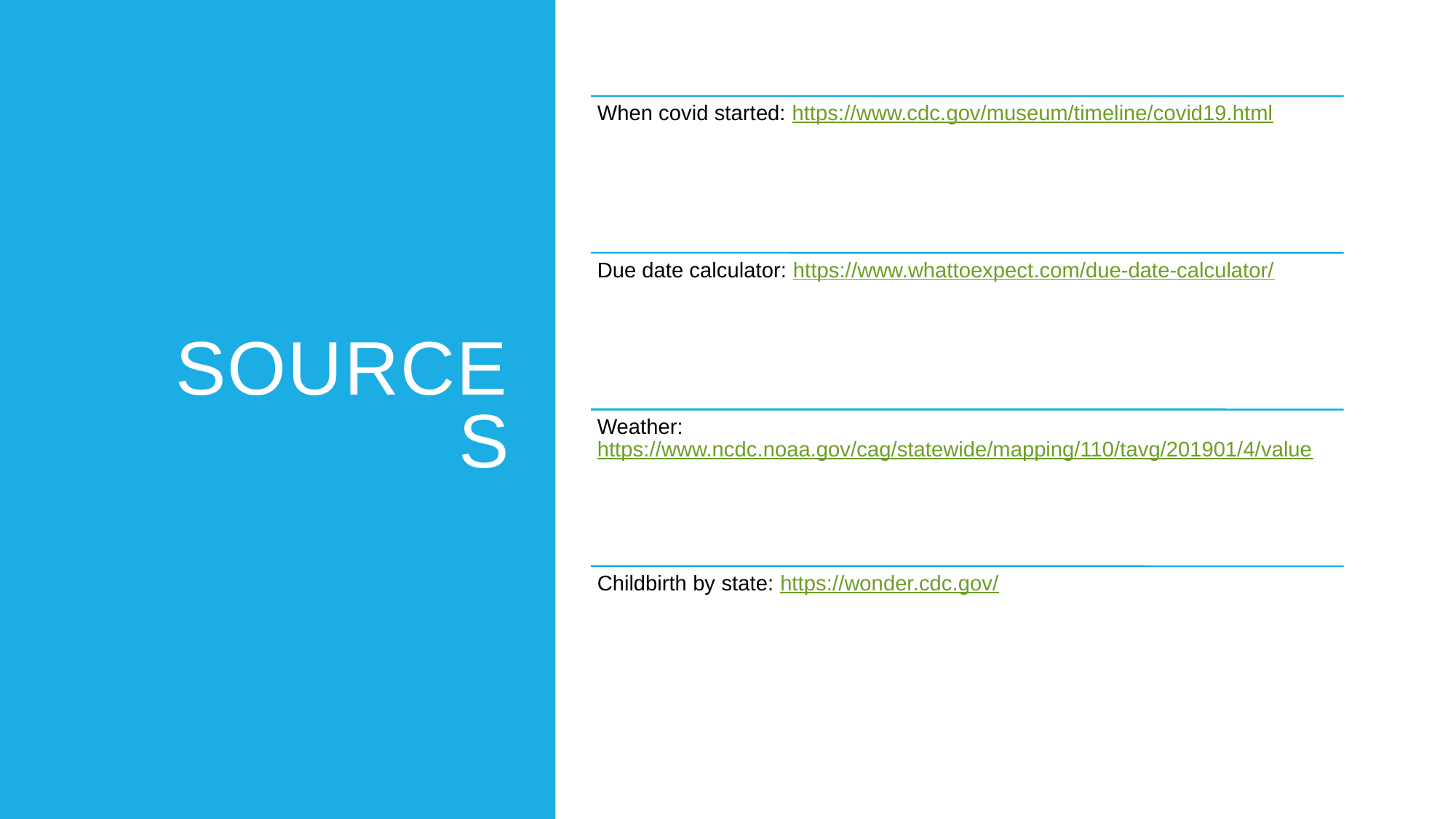

# Sources
When covid started: https://www.cdc.gov/museum/timeline/covid19.html
Due date calculator: https://www.whattoexpect.com/due-date-calculator/
Weather: https://www.ncdc.noaa.gov/cag/statewide/mapping/110/tavg/201901/4/value
Childbirth by state: https://wonder.cdc.gov/